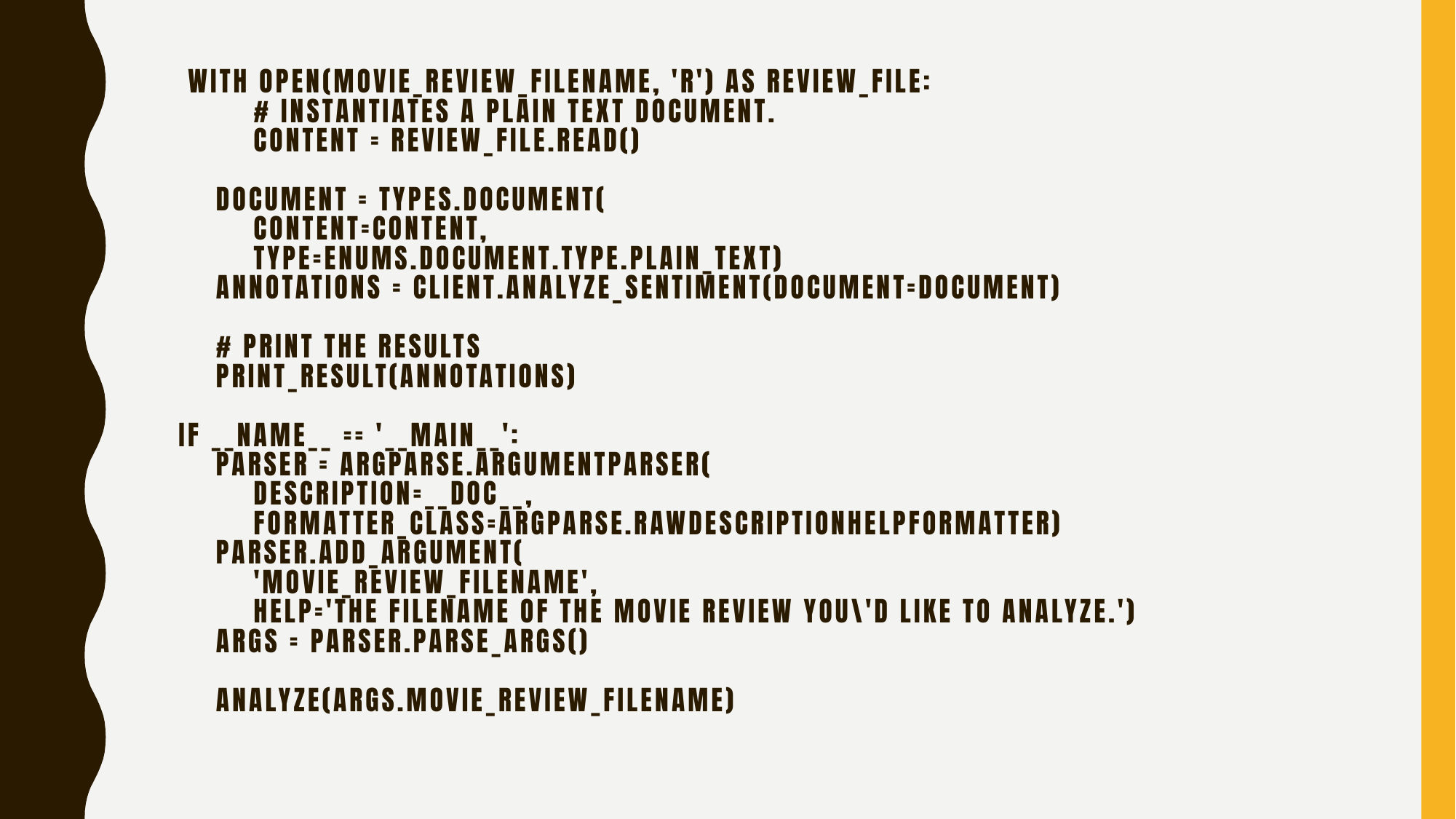

with open(movie_review_filename, 'r') as review_file:
        # Instantiates a plain text document.
        content = review_file.read()
    document = types.Document(
        content=content,
        type=enums.Document.Type.PLAIN_TEXT)
    annotations = client.analyze_sentiment(document=document)
    # Print the results
    print_result(annotations)
if __name__ == '__main__':
    parser = argparse.ArgumentParser(
        description=__doc__,
        formatter_class=argparse.RawDescriptionHelpFormatter)
    parser.add_argument(
        'movie_review_filename',
        help='The filename of the movie review you\'d like to analyze.')
    args = parser.parse_args()
    analyze(args.movie_review_filename)